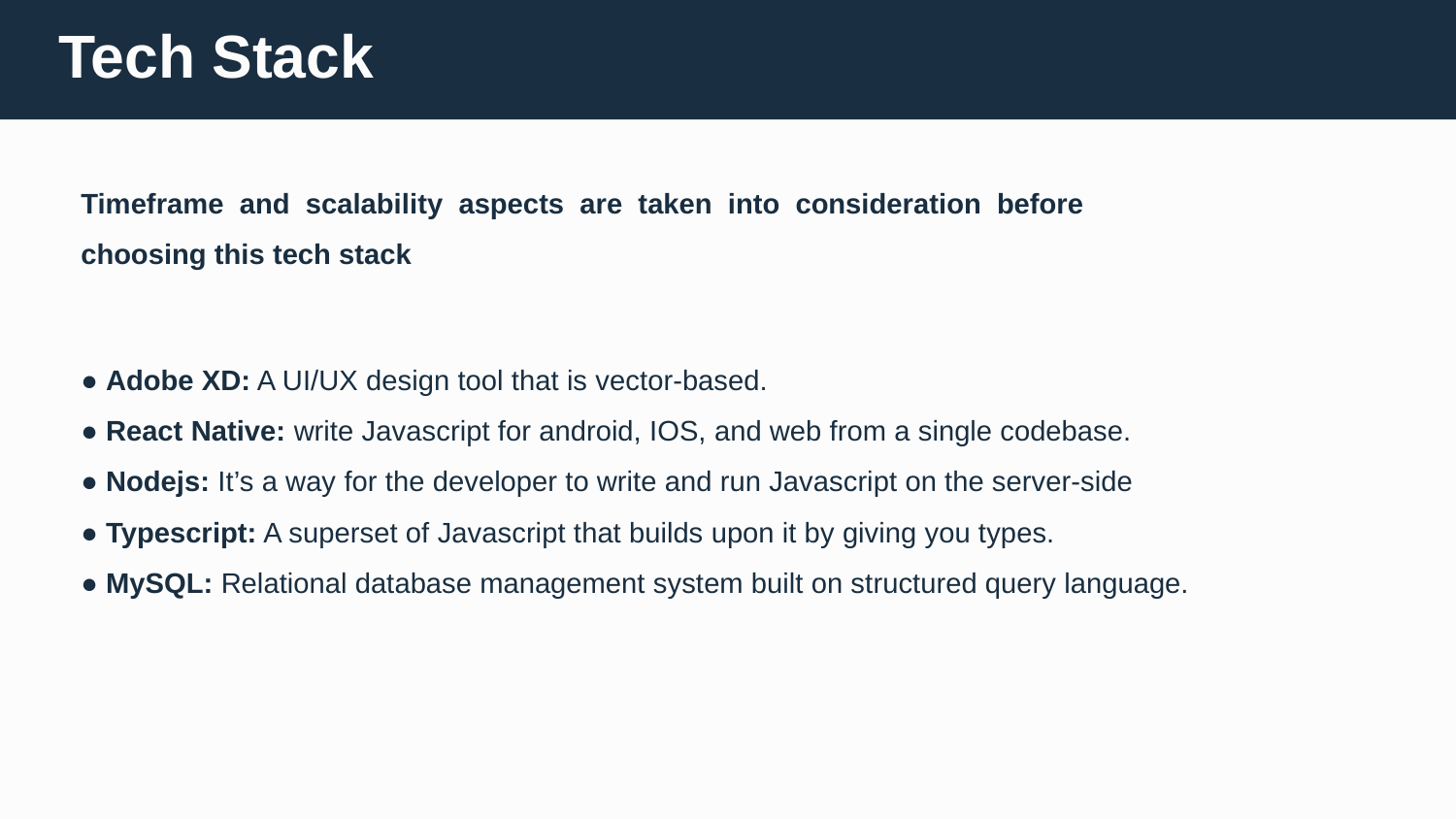

Tech Stack
Timeframe and scalability aspects are taken into consideration before choosing this tech stack
● Adobe XD: A UI/UX design tool that is vector-based.
● React Native: write Javascript for android, IOS, and web from a single codebase.
● Nodejs: It’s a way for the developer to write and run Javascript on the server-side
● Typescript: A superset of Javascript that builds upon it by giving you types.
● MySQL: Relational database management system built on structured query language.